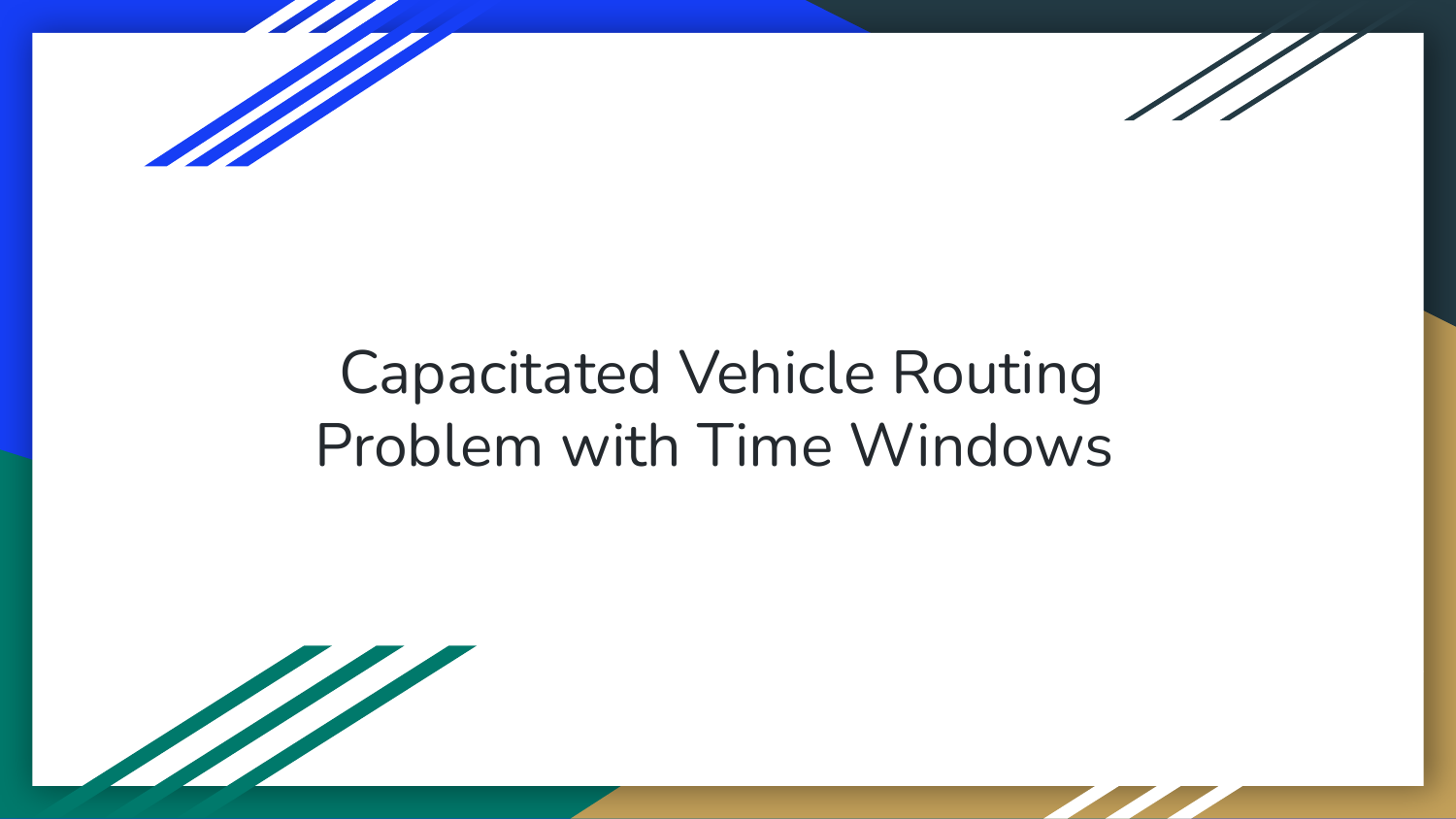

# Capacitated Vehicle Routing Problem with Time Windows